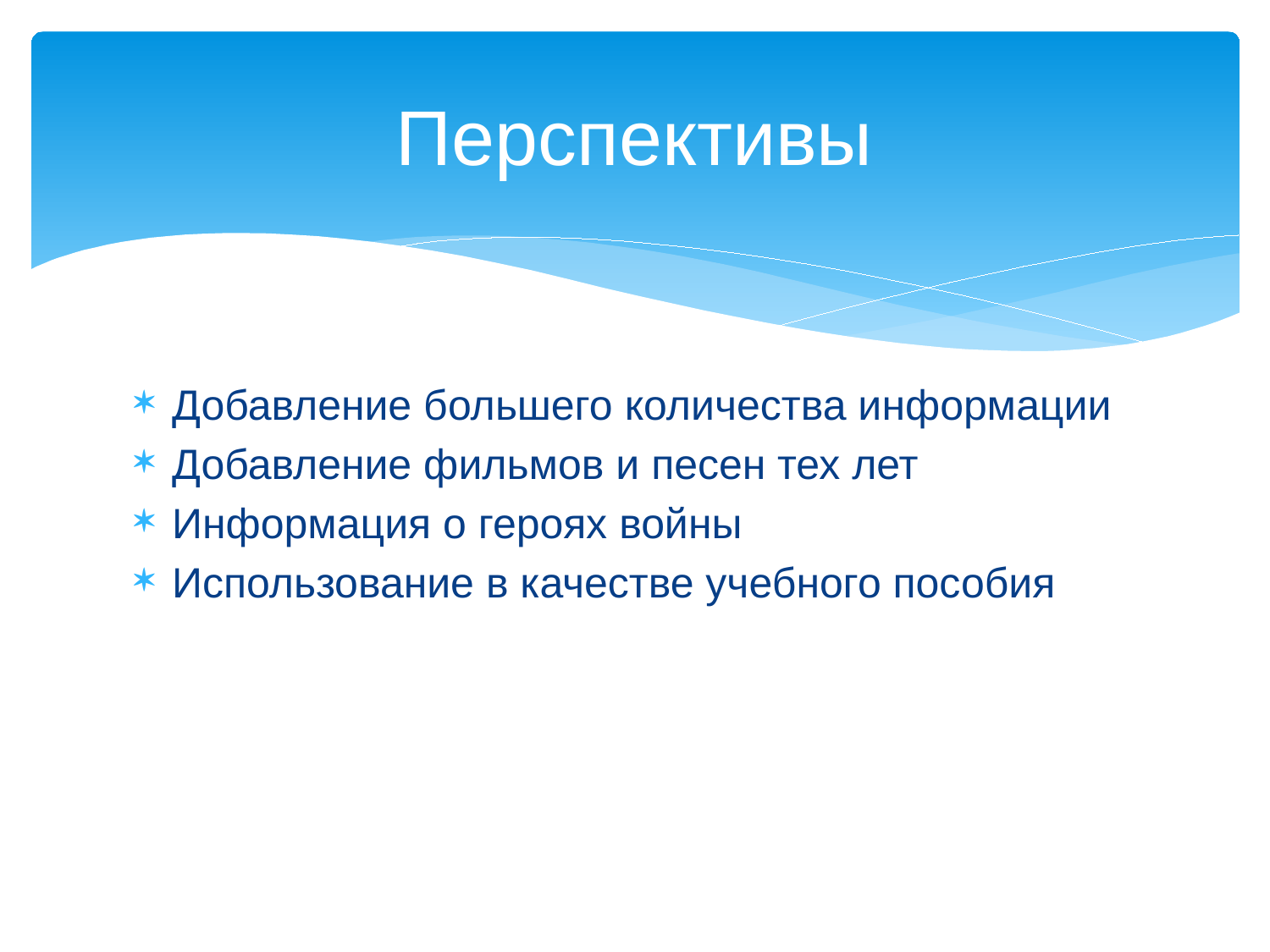

# Перспективы
Добавление большего количества информации
Добавление фильмов и песен тех лет
Информация о героях войны
Использование в качестве учебного пособия